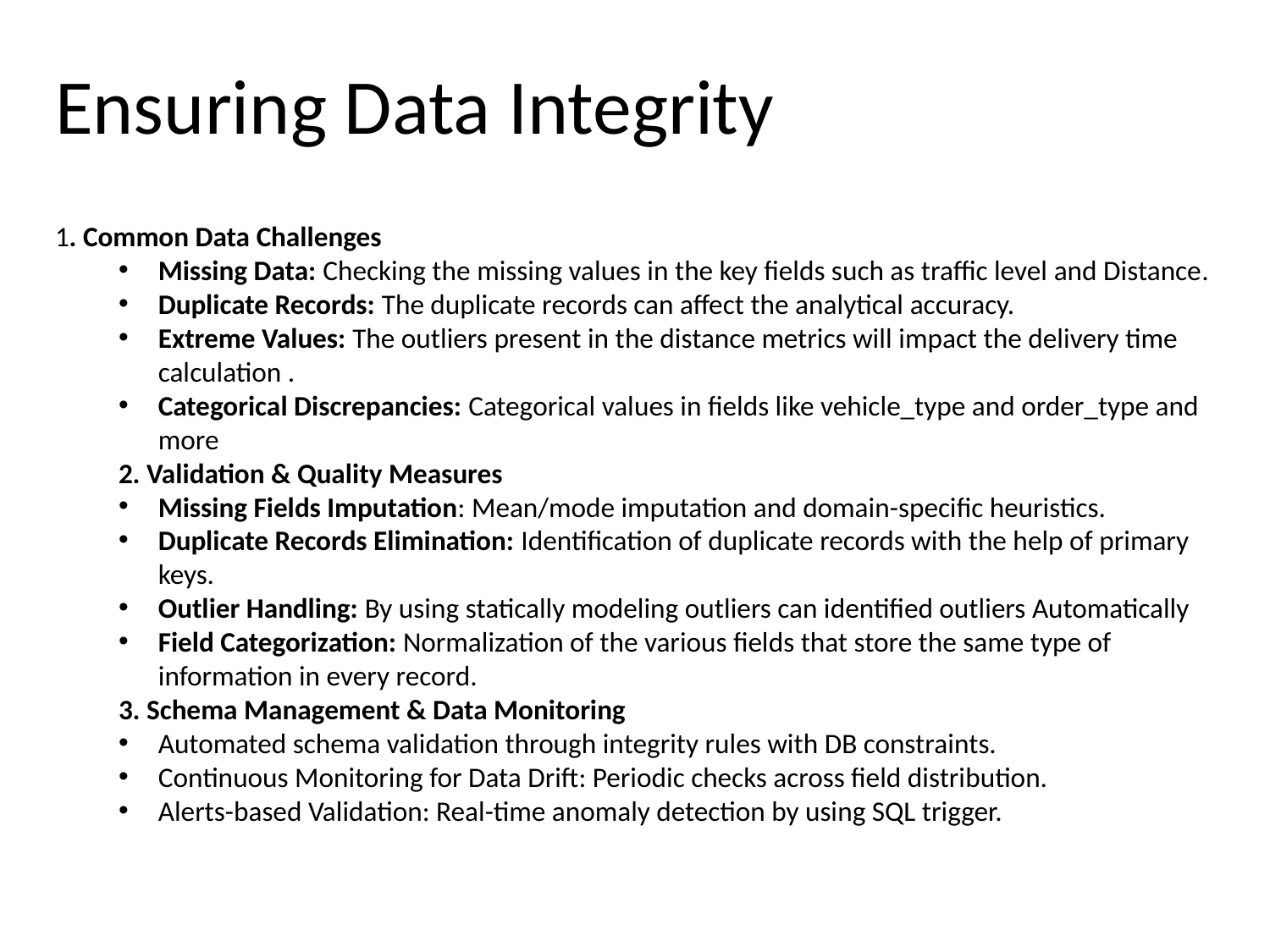

# Ensuring Data Integrity
1. Common Data Challenges
Missing Data: Checking the missing values in the key fields such as traffic level and Distance.
Duplicate Records: The duplicate records can affect the analytical accuracy.
Extreme Values: The outliers present in the distance metrics will impact the delivery time calculation .
Categorical Discrepancies: Categorical values in fields like vehicle_type and order_type and more
2. Validation & Quality Measures
Missing Fields Imputation: Mean/mode imputation and domain-specific heuristics.
Duplicate Records Elimination: Identification of duplicate records with the help of primary keys.
Outlier Handling: By using statically modeling outliers can identified outliers Automatically
Field Categorization: Normalization of the various fields that store the same type of information in every record.
3. Schema Management & Data Monitoring
Automated schema validation through integrity rules with DB constraints.
Continuous Monitoring for Data Drift: Periodic checks across field distribution.
Alerts-based Validation: Real-time anomaly detection by using SQL trigger.